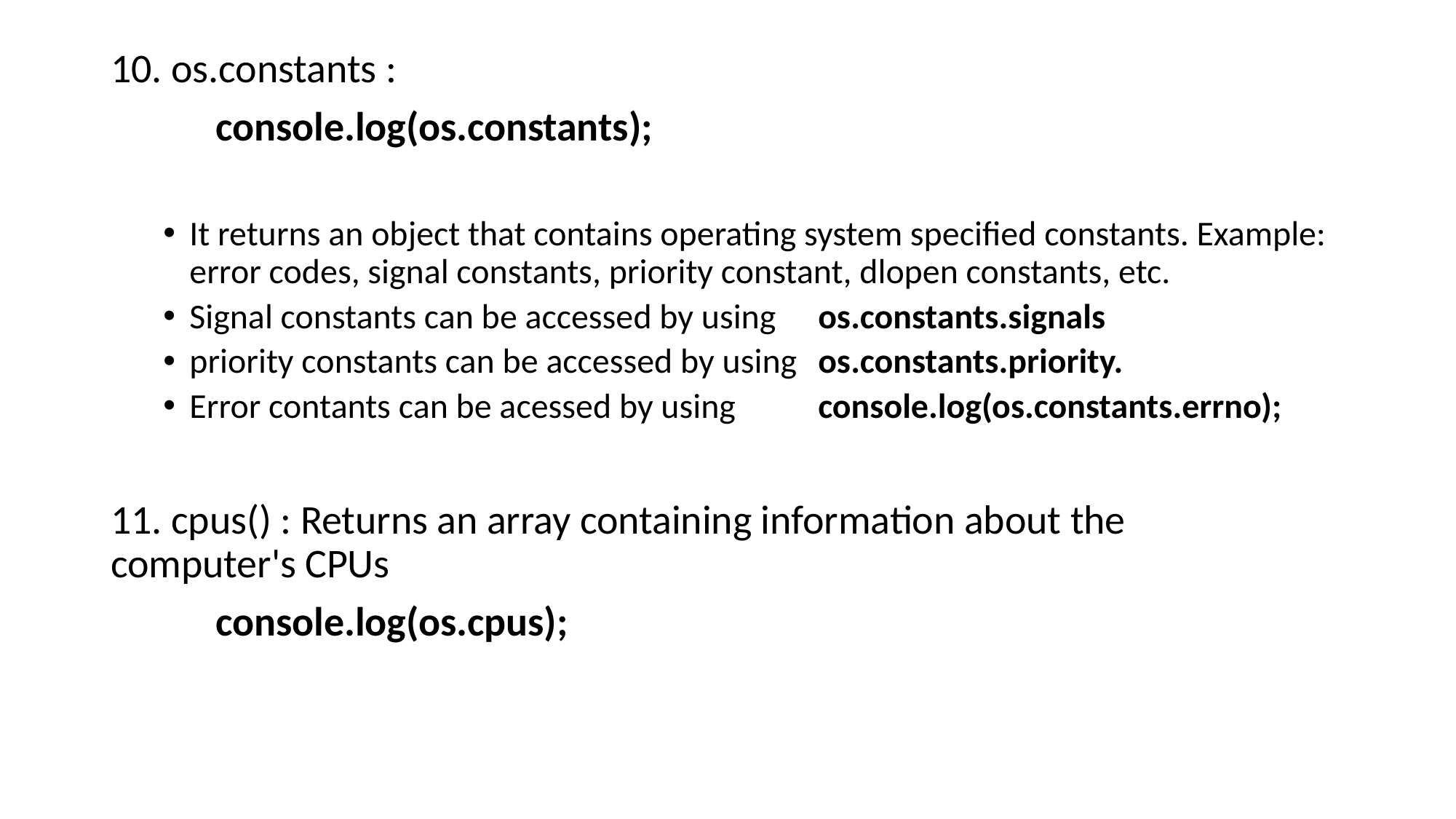

10. os.constants :
			console.log(os.constants);

It returns an object that contains operating system specified constants. Example: error codes, signal constants, priority constant, dlopen constants, etc.
Signal constants can be accessed by using 		os.constants.signals
priority constants can be accessed by using 			os.constants.priority.
Error contants can be acessed by using 			console.log(os.constants.errno);

11. cpus() : Returns an array containing information about the 				computer's CPUs
		console.log(os.cpus);